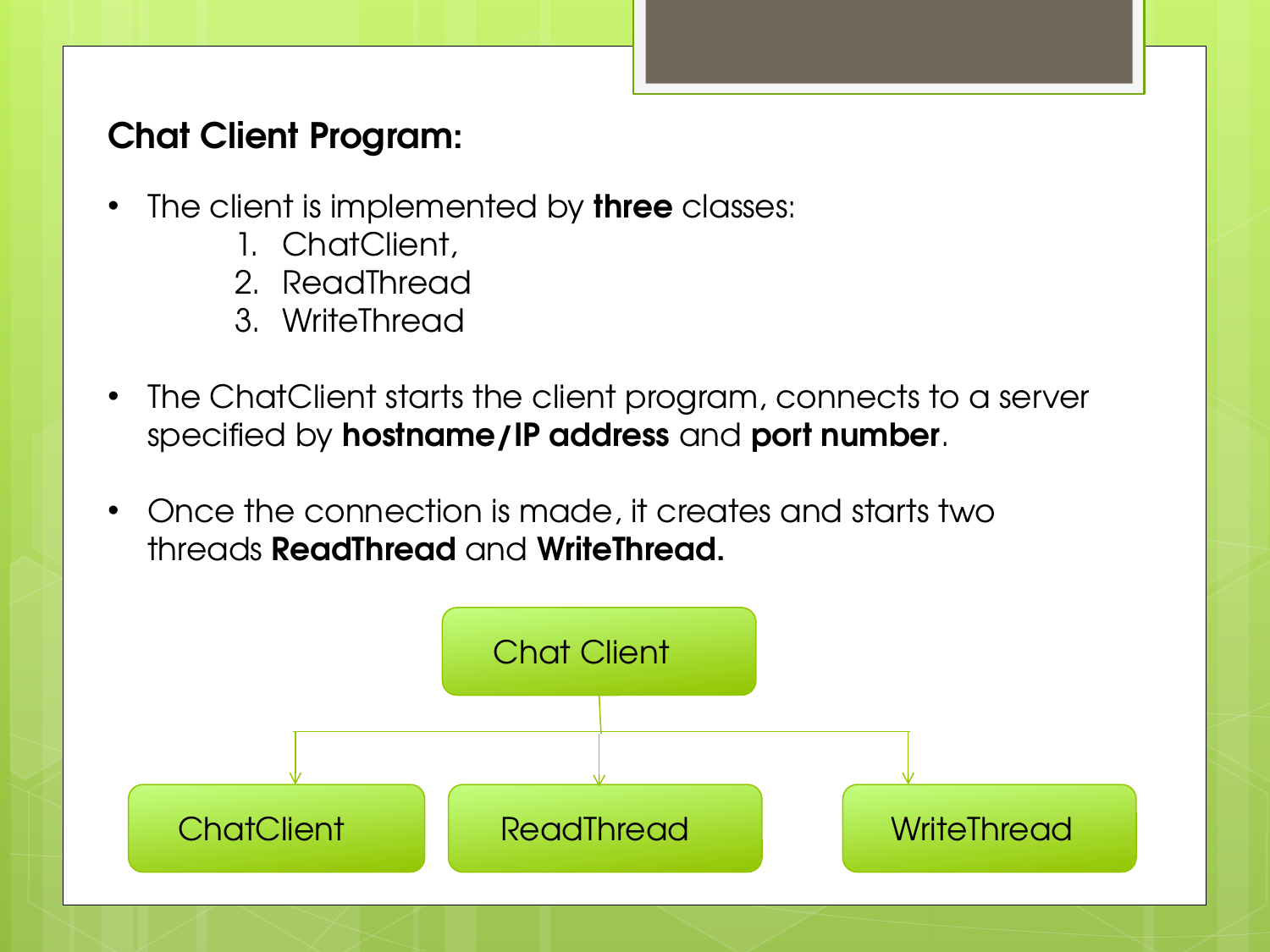

Chat Client Program:
The client is implemented by three classes:
ChatClient,
ReadThread
WriteThread

The ChatClient starts the client program, connects to a server specified by hostname/IP address and port number.

Once the connection is made, it creates and starts two threads ReadThread and WriteThread.

Chat Client

ChatClient
WriteThread
ReadThread